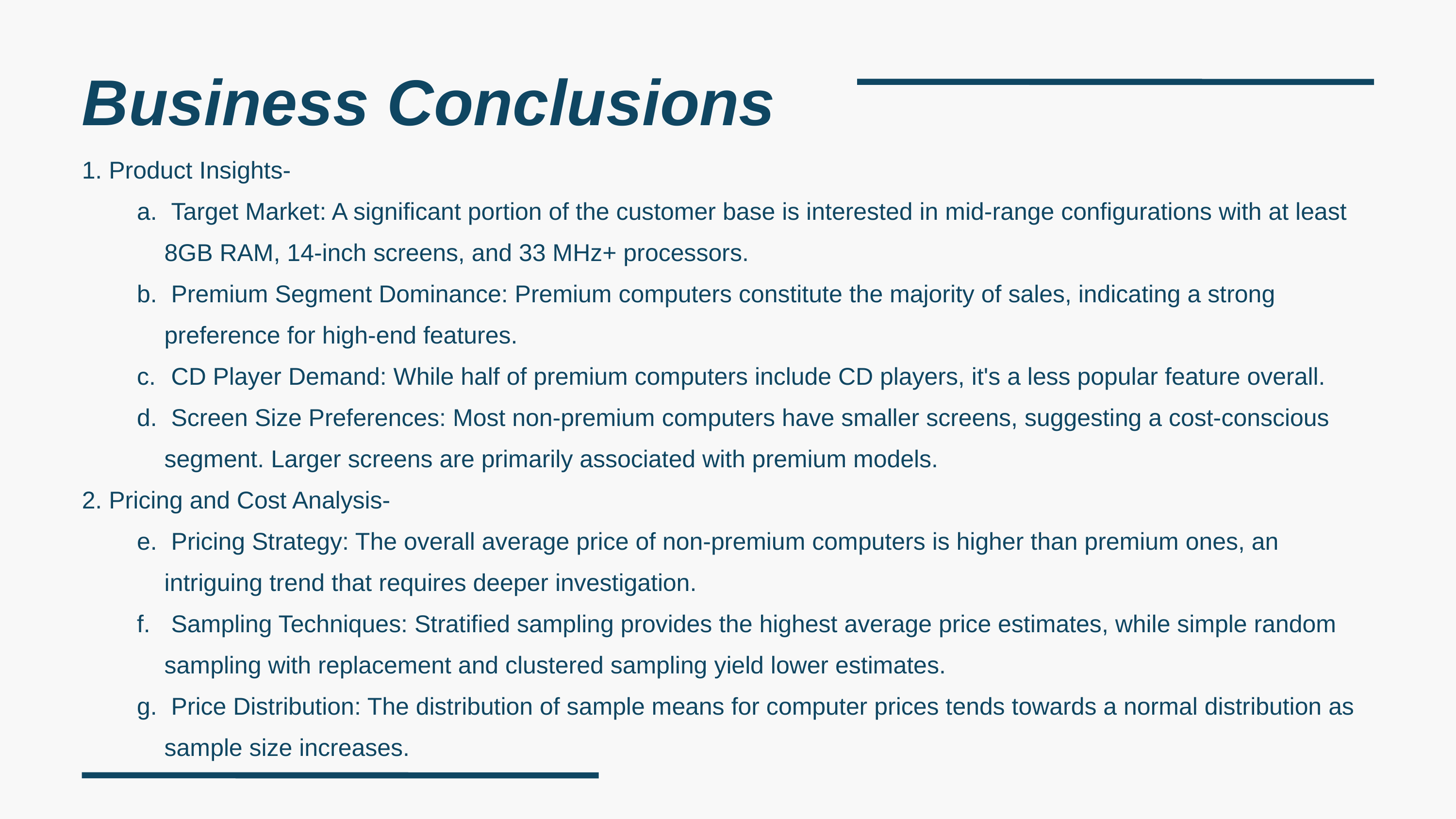

Business Conclusions

1. Product Insights-
 Target Market: A significant portion of the customer base is interested in mid-range configurations with at least 8GB RAM, 14-inch screens, and 33 MHz+ processors.
 Premium Segment Dominance: Premium computers constitute the majority of sales, indicating a strong preference for high-end features.
 CD Player Demand: While half of premium computers include CD players, it's a less popular feature overall.
 Screen Size Preferences: Most non-premium computers have smaller screens, suggesting a cost-conscious segment. Larger screens are primarily associated with premium models.
2. Pricing and Cost Analysis-
 Pricing Strategy: The overall average price of non-premium computers is higher than premium ones, an intriguing trend that requires deeper investigation.
 Sampling Techniques: Stratified sampling provides the highest average price estimates, while simple random sampling with replacement and clustered sampling yield lower estimates.
 Price Distribution: The distribution of sample means for computer prices tends towards a normal distribution as sample size increases.